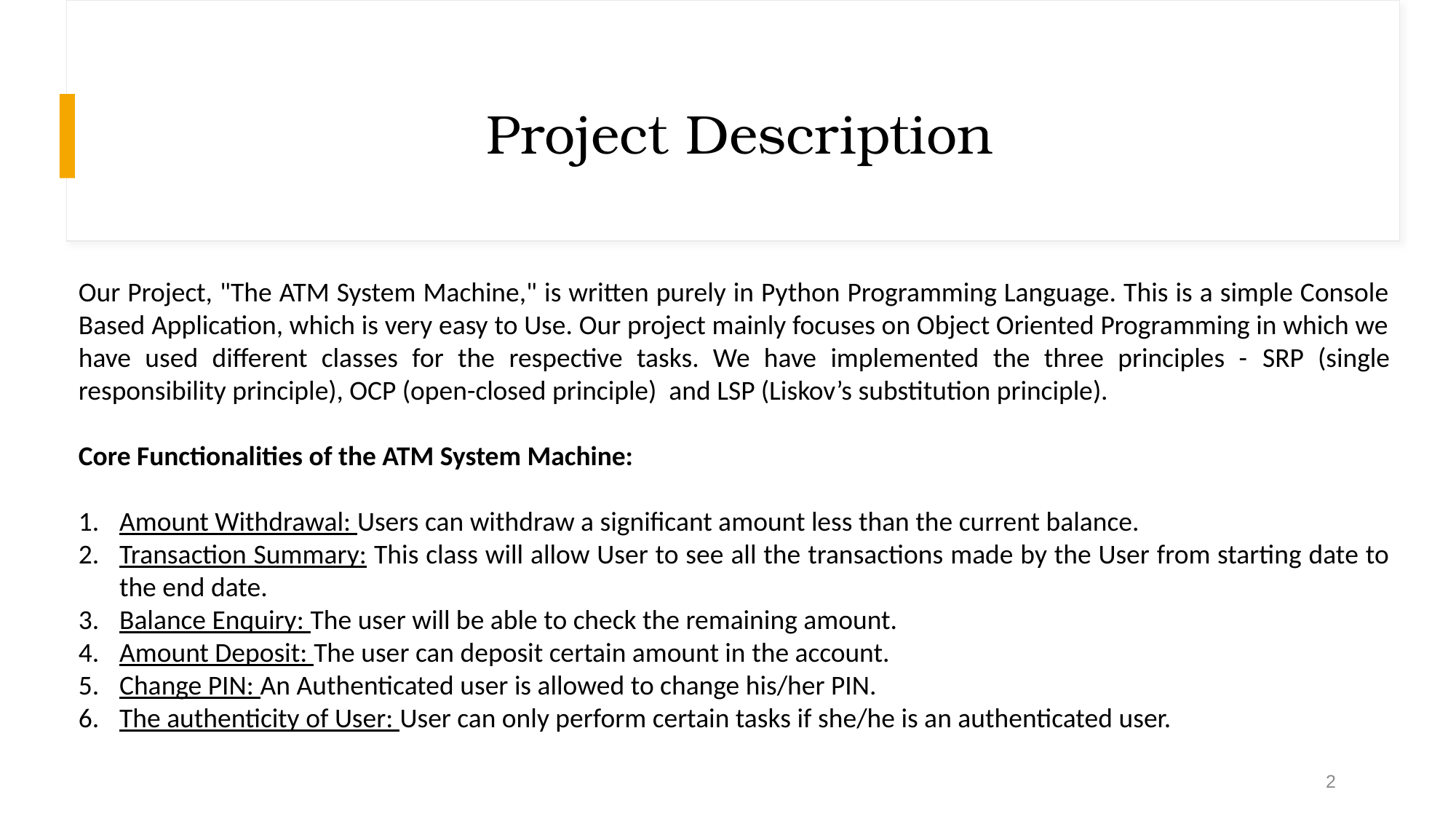

# Project Description
Our Project, "The ATM System Machine," is written purely in Python Programming Language. This is a simple Console Based Application, which is very easy to Use. Our project mainly focuses on Object Oriented Programming in which we have used different classes for the respective tasks. We have implemented the three principles - SRP (single responsibility principle), OCP (open-closed principle)  and LSP (Liskov’s substitution principle).

Core Functionalities of the ATM System Machine:

Amount Withdrawal: Users can withdraw a significant amount less than the current balance.
Transaction Summary: This class will allow User to see all the transactions made by the User from starting date to the end date.
Balance Enquiry: The user will be able to check the remaining amount.
Amount Deposit: The user can deposit certain amount in the account.
Change PIN: An Authenticated user is allowed to change his/her PIN.
The authenticity of User: User can only perform certain tasks if she/he is an authenticated user.

2